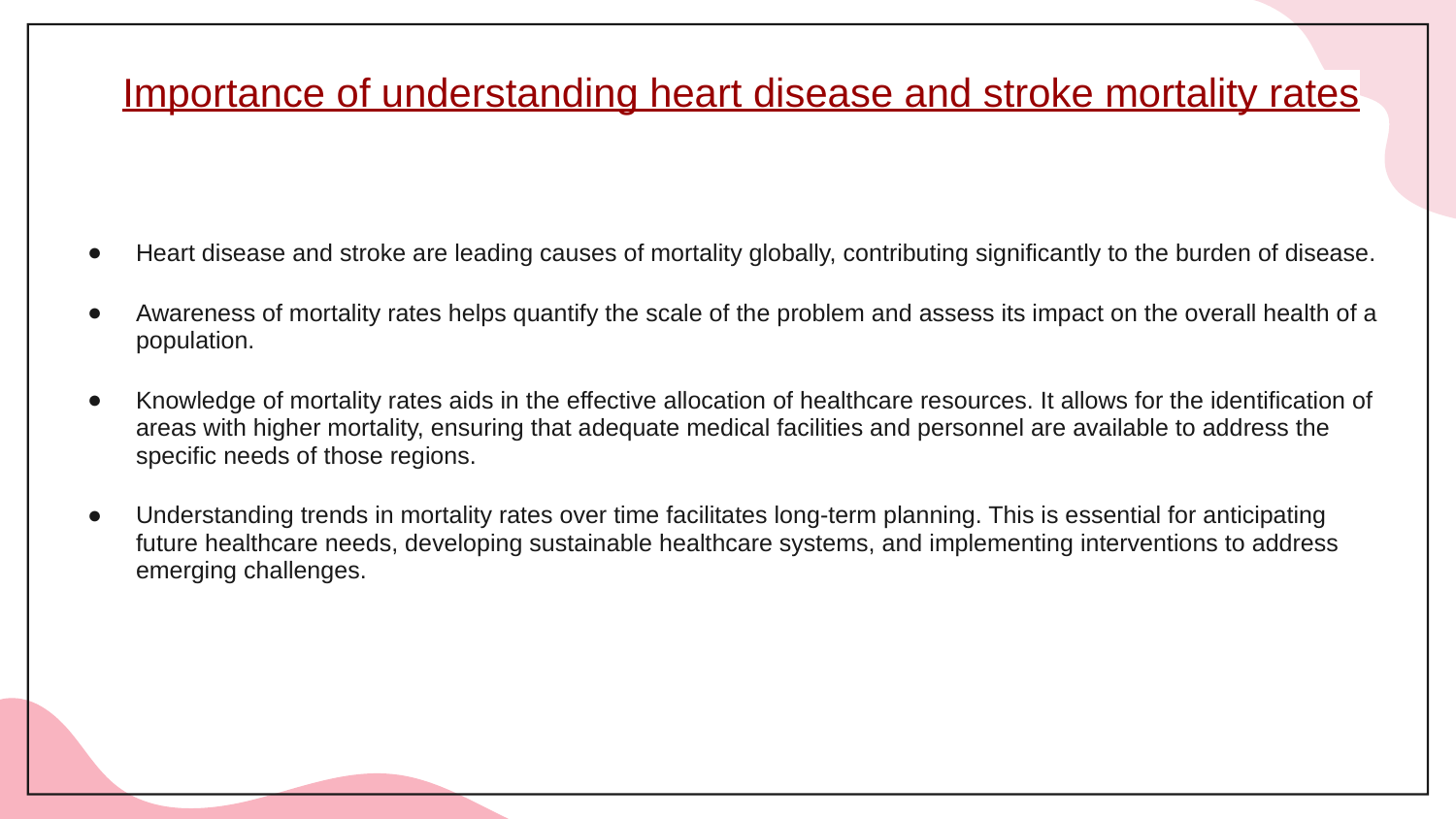

# Importance of understanding heart disease and stroke mortality rates
Heart disease and stroke are leading causes of mortality globally, contributing significantly to the burden of disease.
Awareness of mortality rates helps quantify the scale of the problem and assess its impact on the overall health of a population.
Knowledge of mortality rates aids in the effective allocation of healthcare resources. It allows for the identification of areas with higher mortality, ensuring that adequate medical facilities and personnel are available to address the specific needs of those regions.
Understanding trends in mortality rates over time facilitates long-term planning. This is essential for anticipating future healthcare needs, developing sustainable healthcare systems, and implementing interventions to address emerging challenges.